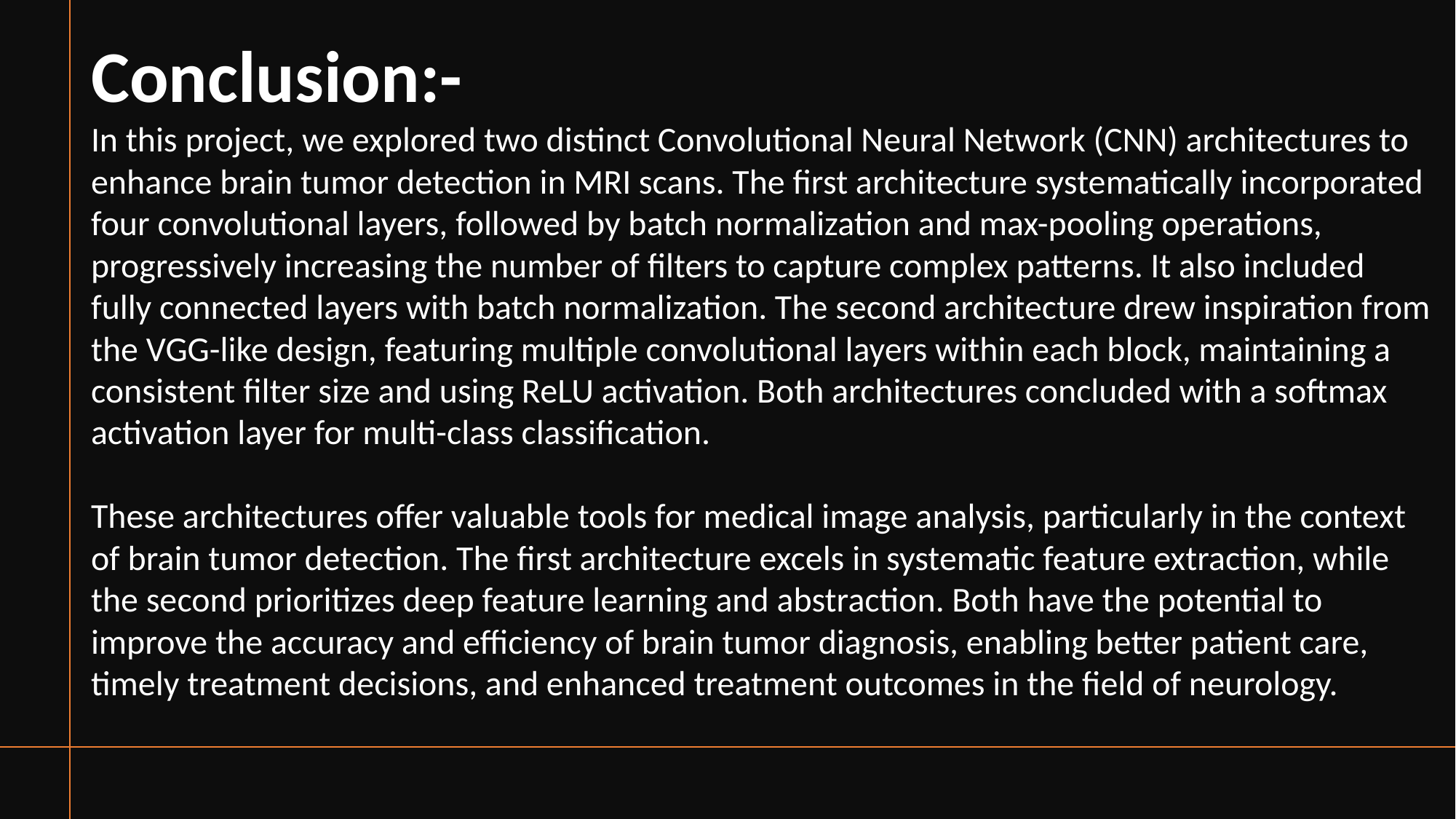

# Conclusion:-
In this project, we explored two distinct Convolutional Neural Network (CNN) architectures to enhance brain tumor detection in MRI scans. The first architecture systematically incorporated four convolutional layers, followed by batch normalization and max-pooling operations, progressively increasing the number of filters to capture complex patterns. It also included fully connected layers with batch normalization. The second architecture drew inspiration from the VGG-like design, featuring multiple convolutional layers within each block, maintaining a consistent filter size and using ReLU activation. Both architectures concluded with a softmax activation layer for multi-class classification.

These architectures offer valuable tools for medical image analysis, particularly in the context of brain tumor detection. The first architecture excels in systematic feature extraction, while the second prioritizes deep feature learning and abstraction. Both have the potential to improve the accuracy and efficiency of brain tumor diagnosis, enabling better patient care, timely treatment decisions, and enhanced treatment outcomes in the field of neurology.